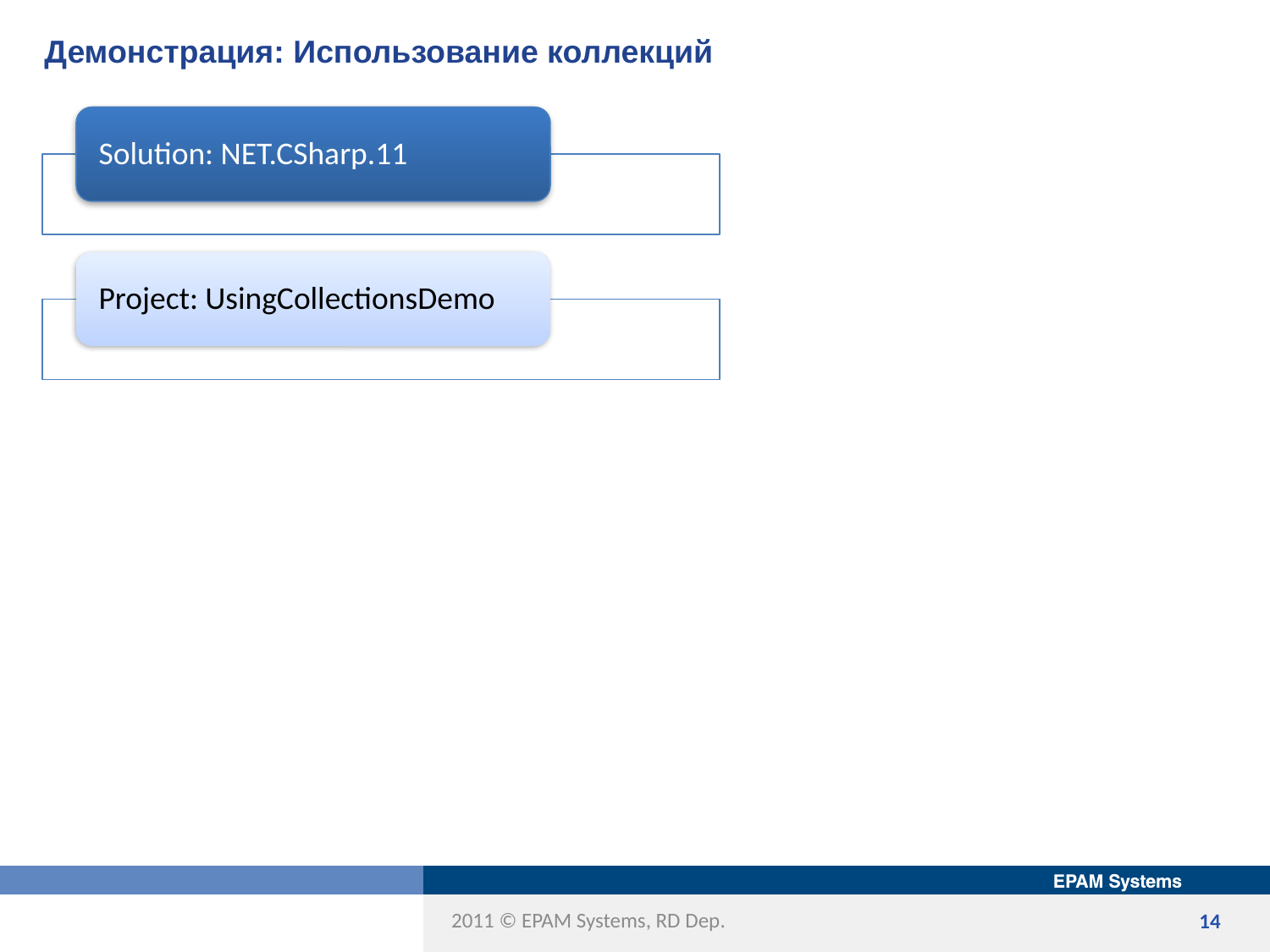

# Демонстрация: Использование коллекций

Solution: NET.CSharp.11
Project: UsingCollectionsDemo